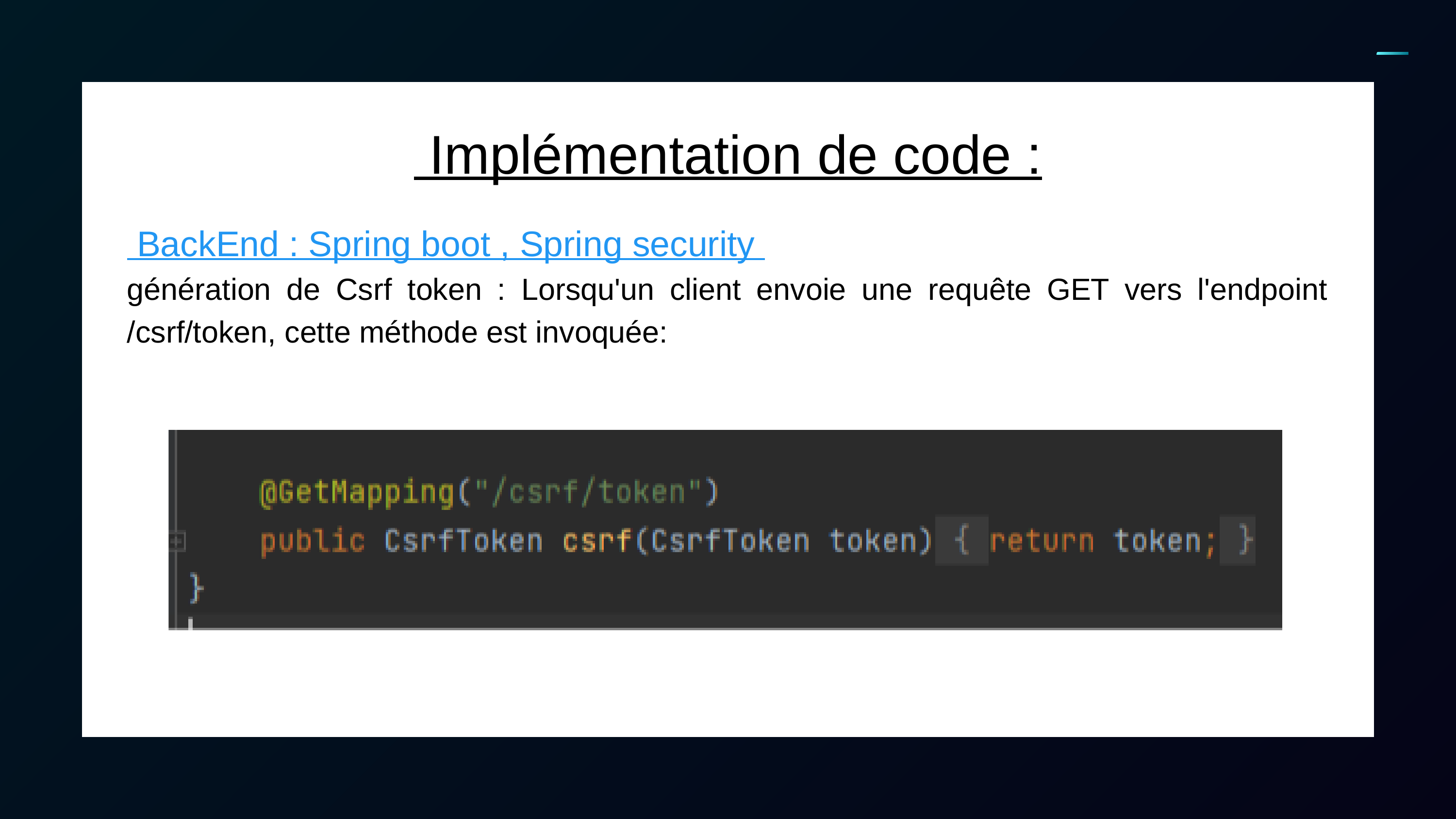

Implémentation de code :

 BackEnd : Spring boot , Spring security
génération de Csrf token : Lorsqu'un client envoie une requête GET vers l'endpoint /csrf/token, cette méthode est invoquée: